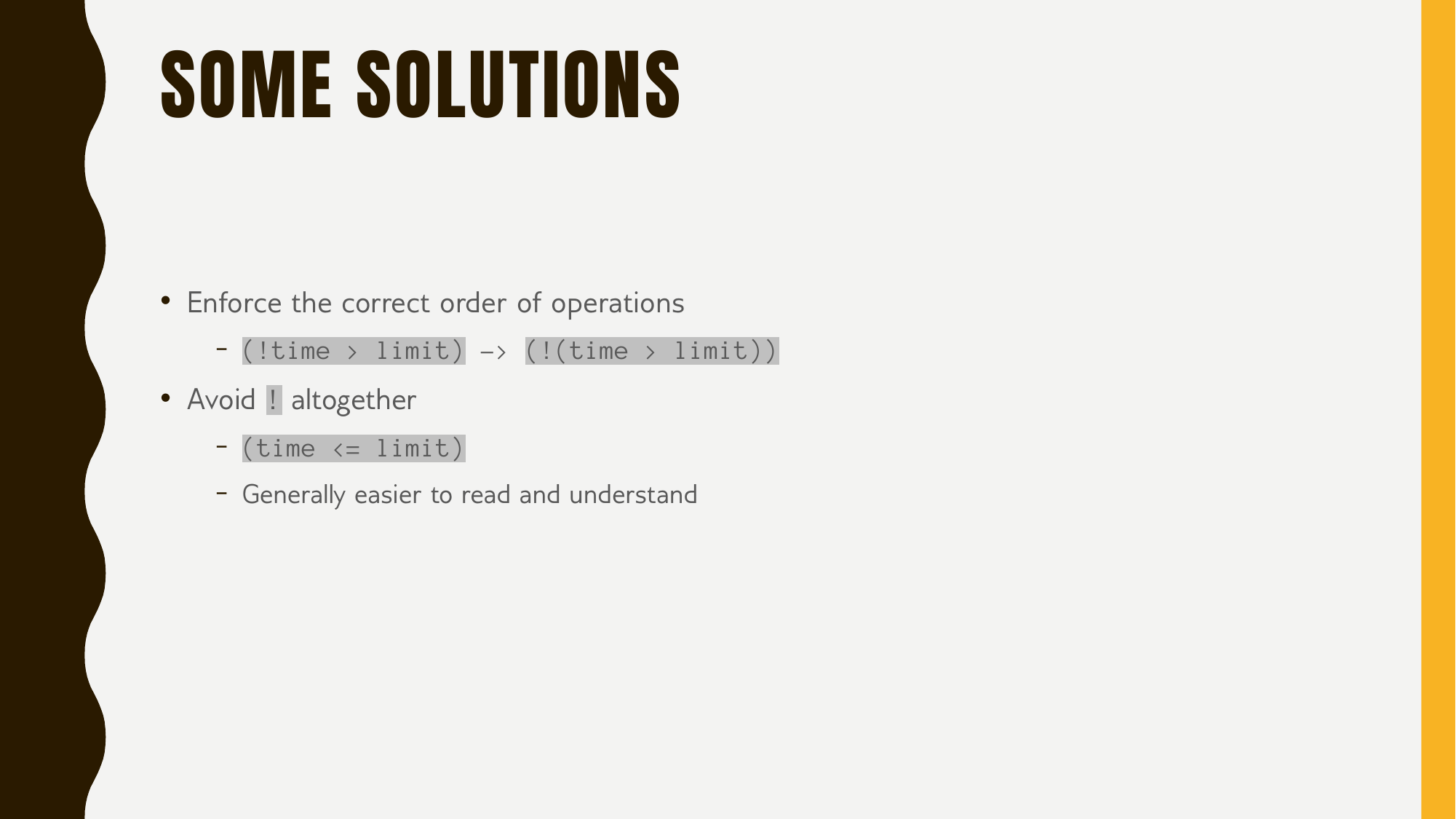

# Some Solutions
Enforce the correct order of operations
(!time > limit) -> (!(time > limit))
Avoid ! altogether
(time <= limit)
Generally easier to read and understand